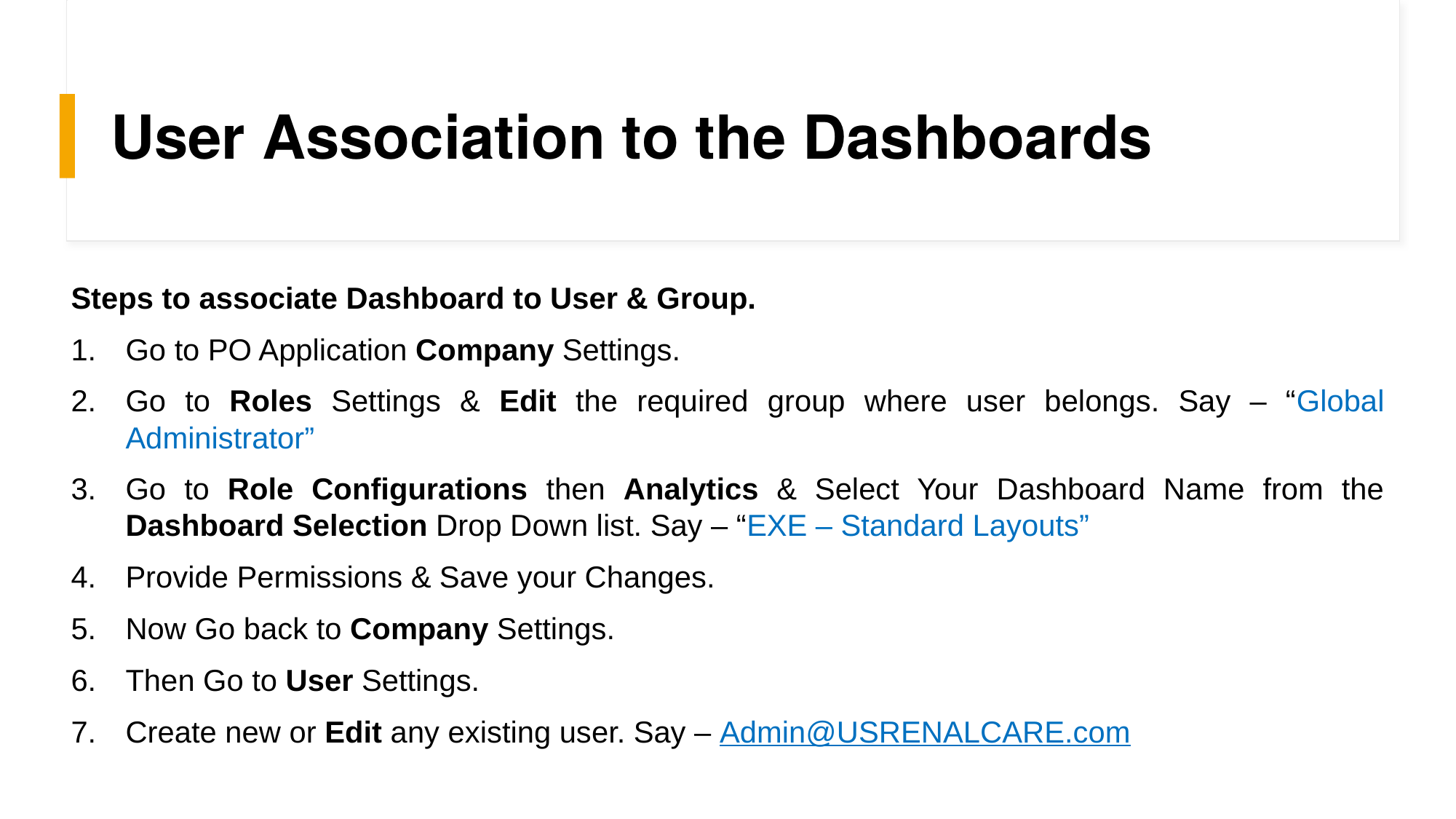

# User Association to the Dashboards
Steps to associate Dashboard to User & Group.
Go to PO Application Company Settings.
Go to Roles Settings & Edit the required group where user belongs. Say – “Global Administrator”
Go to Role Configurations then Analytics & Select Your Dashboard Name from the Dashboard Selection Drop Down list. Say – “EXE – Standard Layouts”
Provide Permissions & Save your Changes.
Now Go back to Company Settings.
Then Go to User Settings.
Create new or Edit any existing user. Say – Admin@USRENALCARE.com